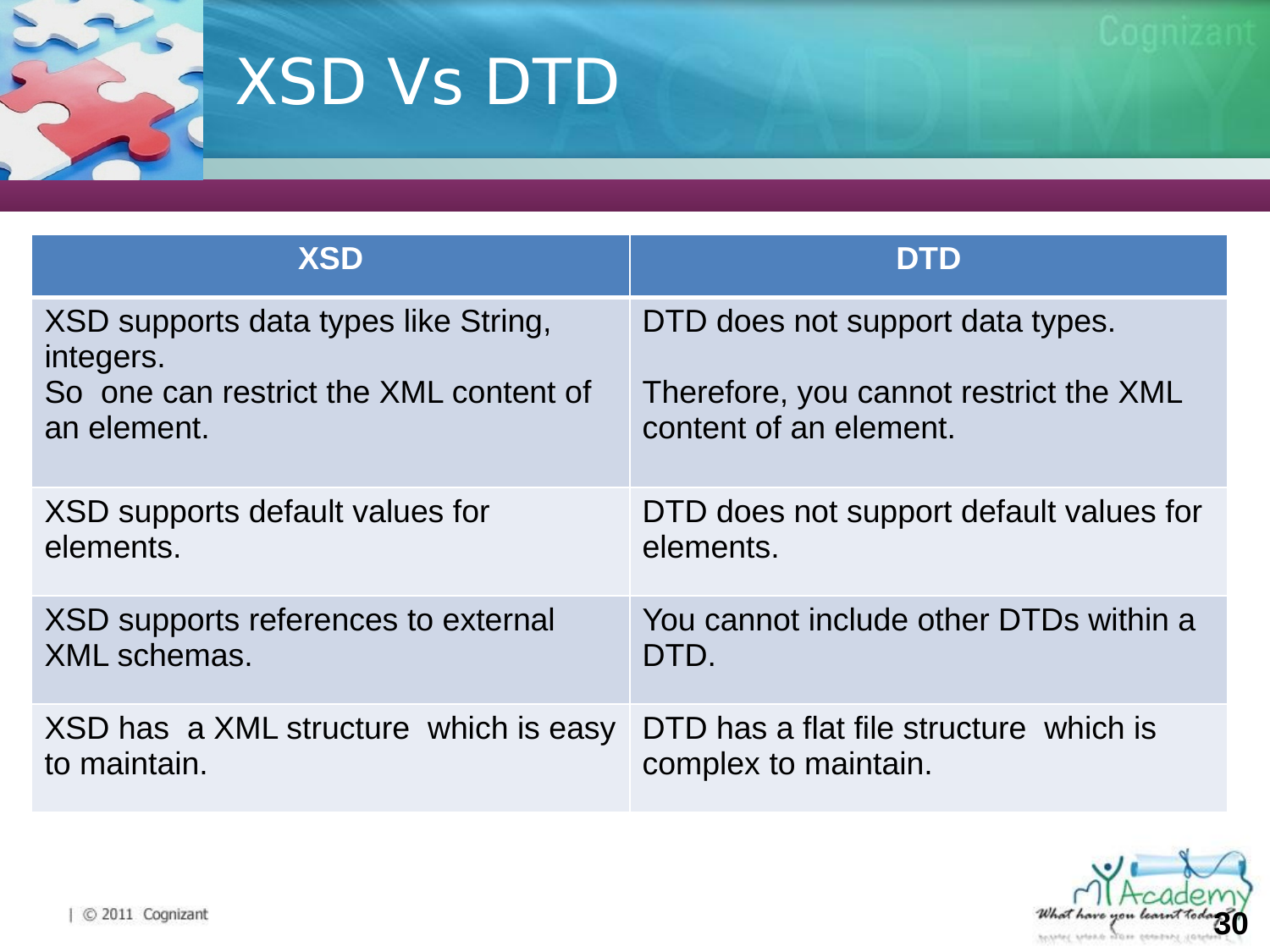

# XSD Vs DTD
| XSD | DTD |
| --- | --- |
| XSD supports data types like String, integers. So one can restrict the XML content of an element. | DTD does not support data types. Therefore, you cannot restrict the XML content of an element. |
| XSD supports default values for elements. | DTD does not support default values for elements. |
| XSD supports references to external XML schemas. | You cannot include other DTDs within a DTD. |
| XSD has a XML structure which is easy to maintain. | DTD has a flat file structure which is complex to maintain. |
30